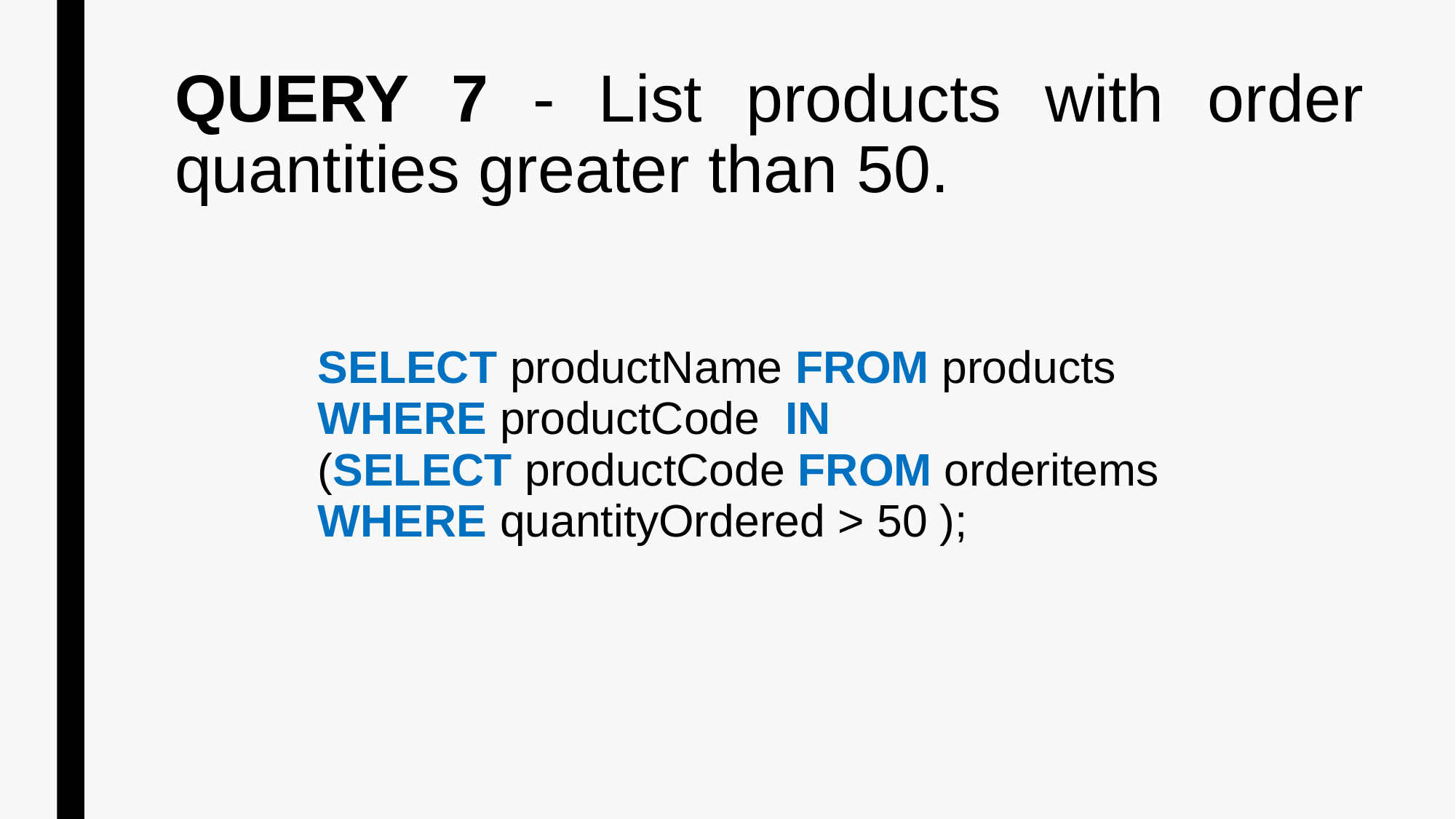

# QUERY 7 - List products with order quantities greater than 50.

SELECT productName FROM products
WHERE productCode  IN
(SELECT productCode FROM orderitems
WHERE quantityOrdered > 50 );